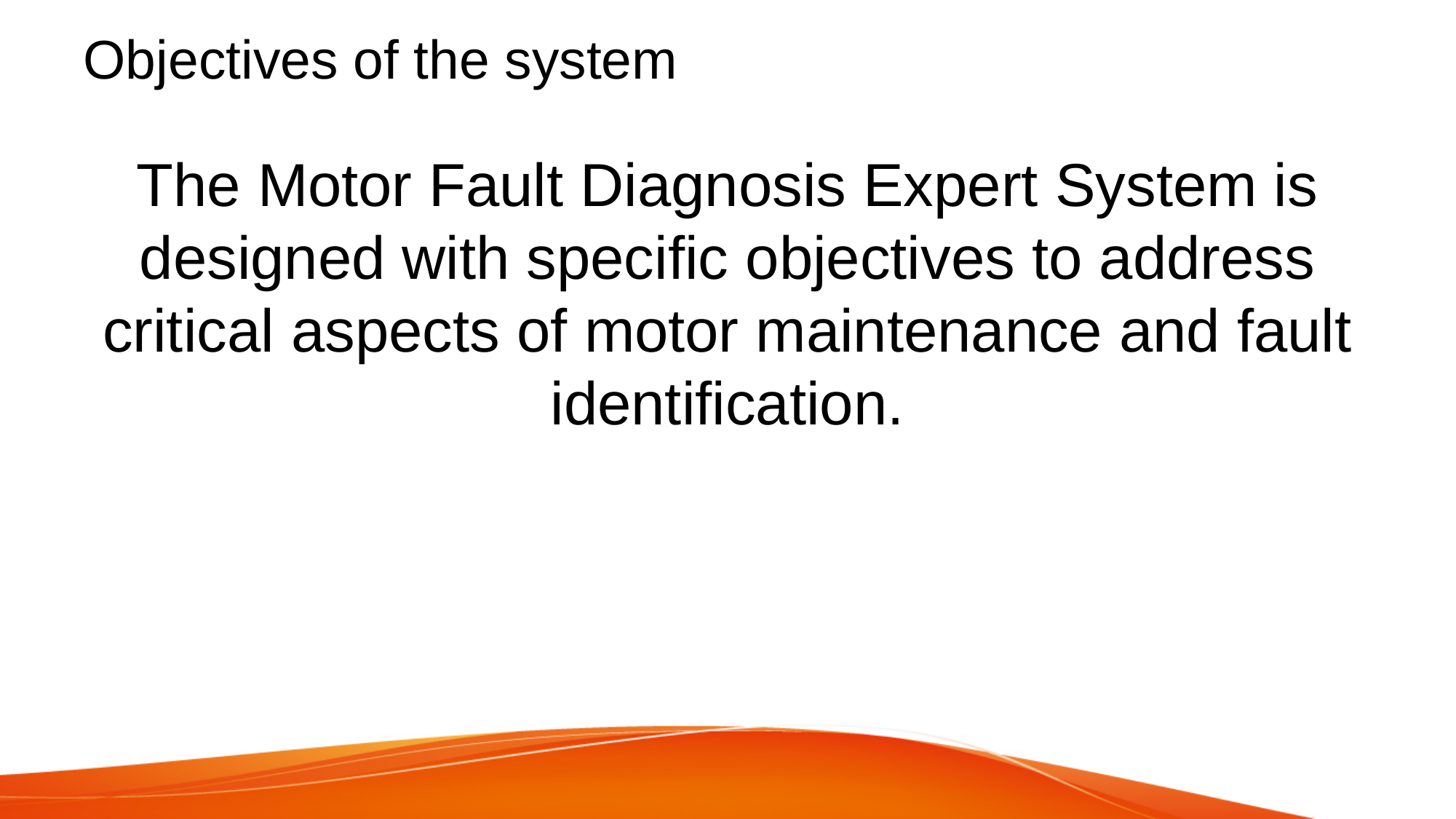

# Objectives of the system
The Motor Fault Diagnosis Expert System is designed with specific objectives to address critical aspects of motor maintenance and fault identification.